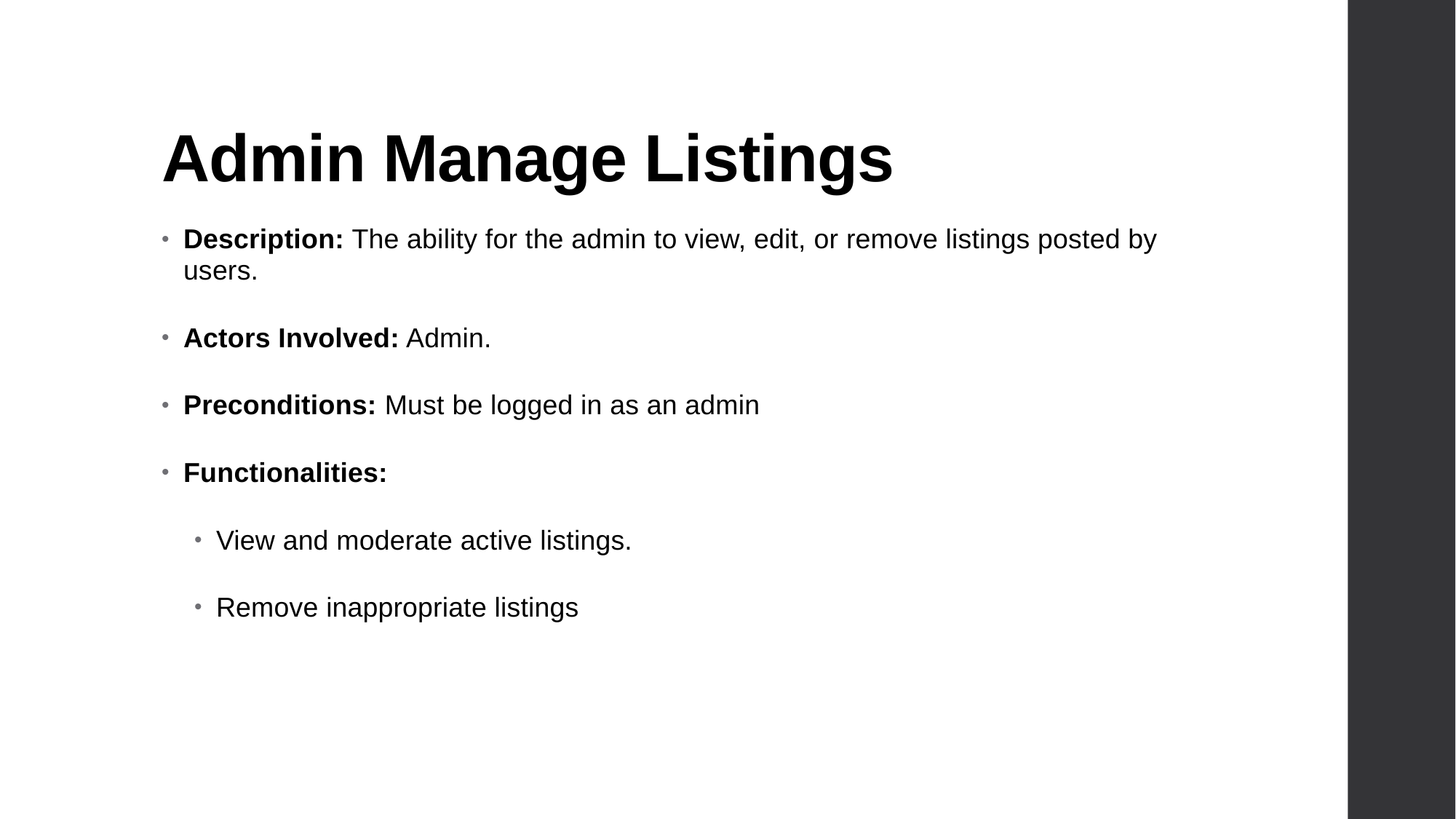

# Admin Manage Listings
Description: The ability for the admin to view, edit, or remove listings posted by users.
Actors Involved: Admin.
Preconditions: Must be logged in as an admin
Functionalities:
View and moderate active listings.
Remove inappropriate listings